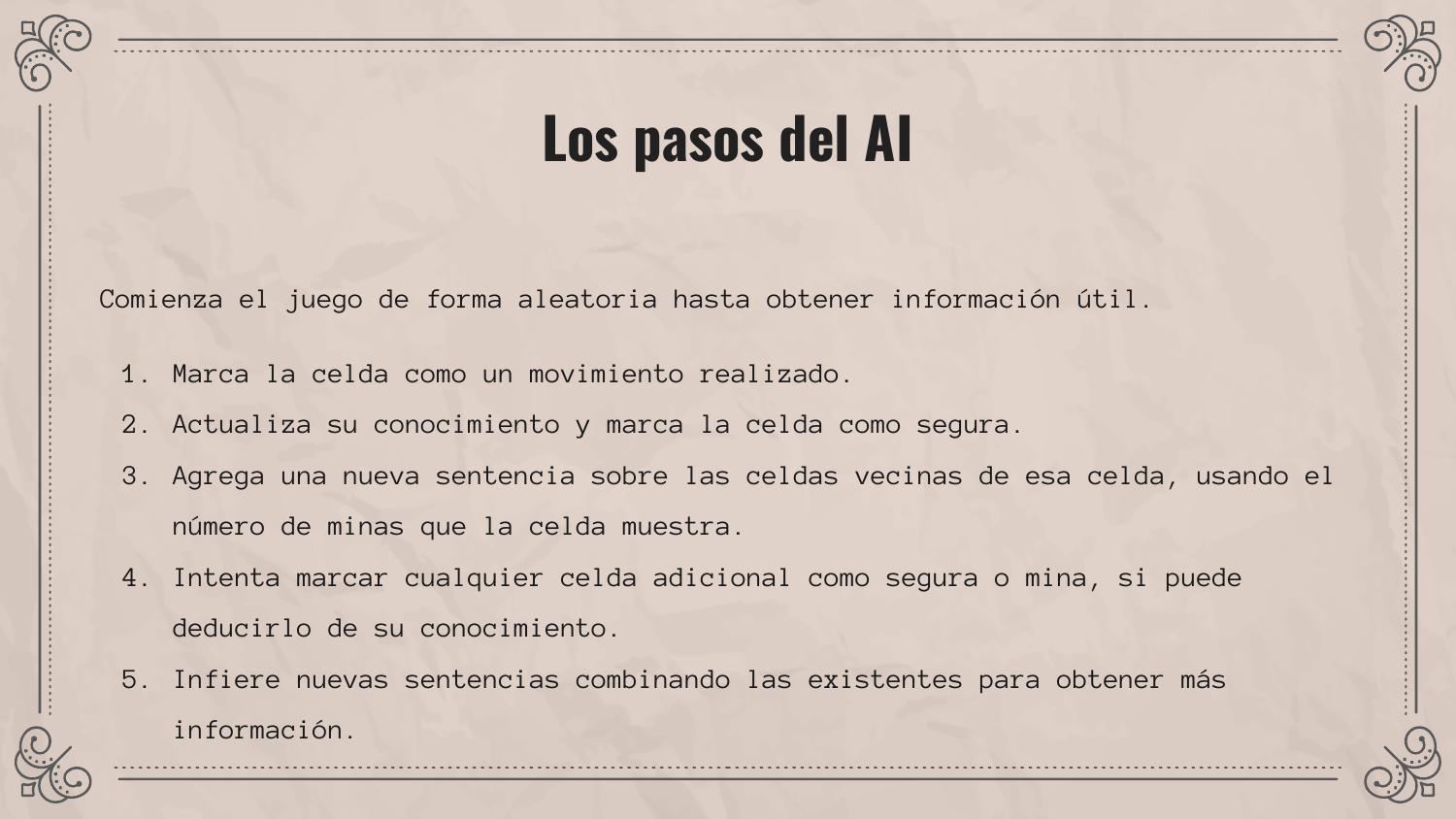

# Los pasos del AI
Comienza el juego de forma aleatoria hasta obtener información útil.
Marca la celda como un movimiento realizado.
Actualiza su conocimiento y marca la celda como segura.
Agrega una nueva sentencia sobre las celdas vecinas de esa celda, usando el número de minas que la celda muestra.
Intenta marcar cualquier celda adicional como segura o mina, si puede deducirlo de su conocimiento.
Infiere nuevas sentencias combinando las existentes para obtener más información.